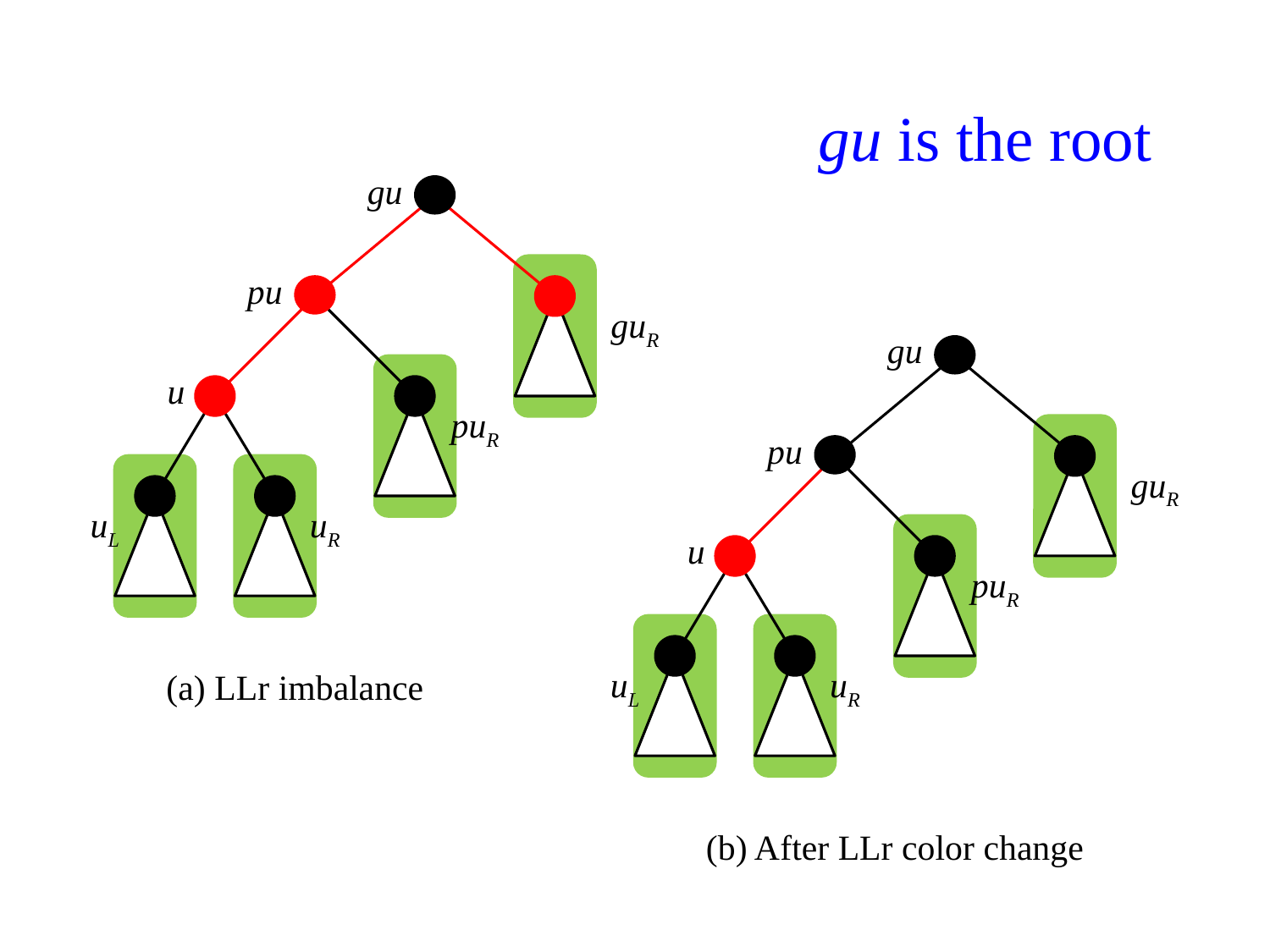

# gu is the root
gu

pu

guR
gu

u

puR

pu

guR

uL
uR

u

puR

(a) LLr imbalance

uL
uR
(b) After LLr color change